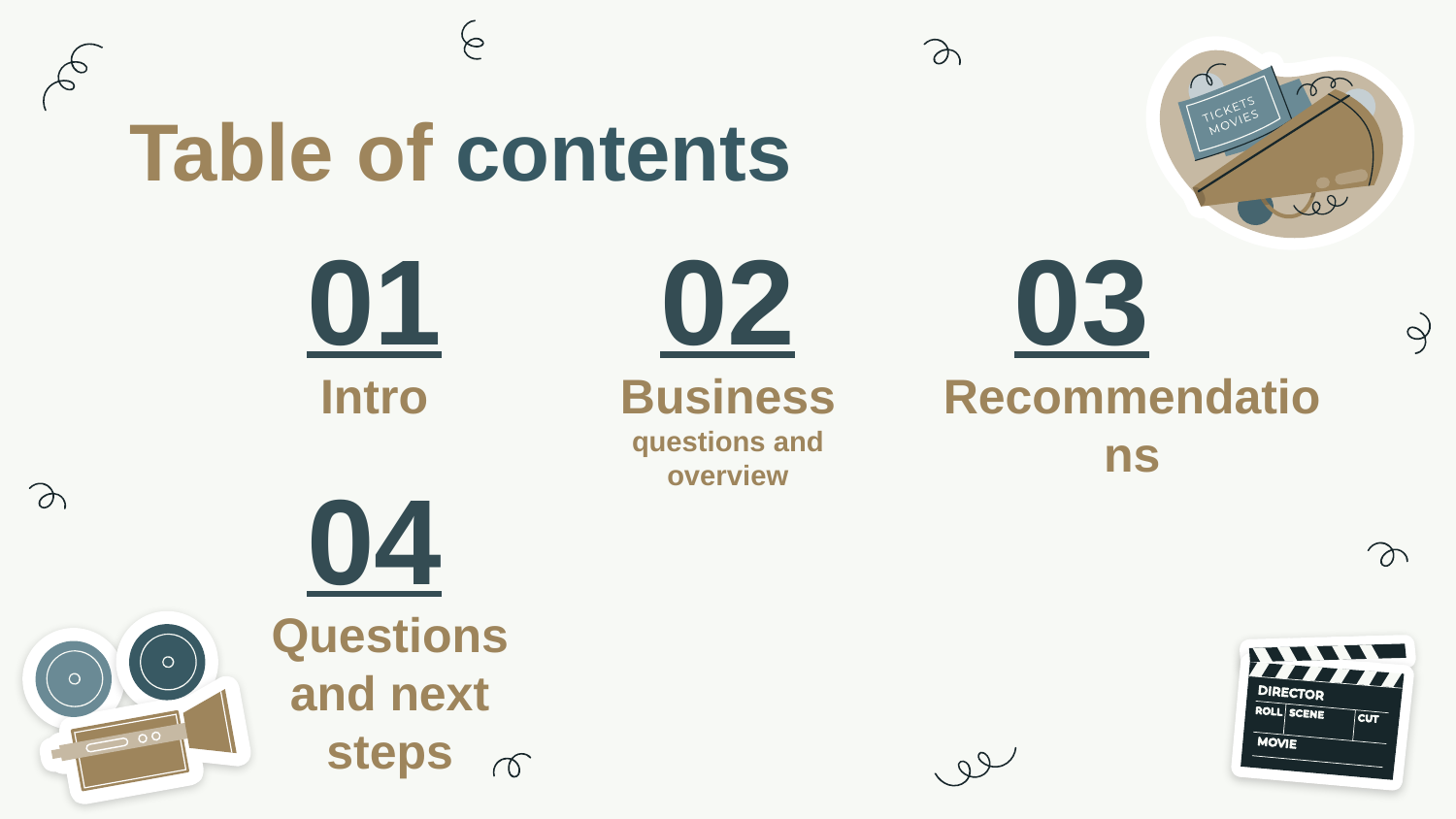

Table of contents
# 01
02
03
Intro
Business questions and overview
Recommendations
04
Questions and next steps